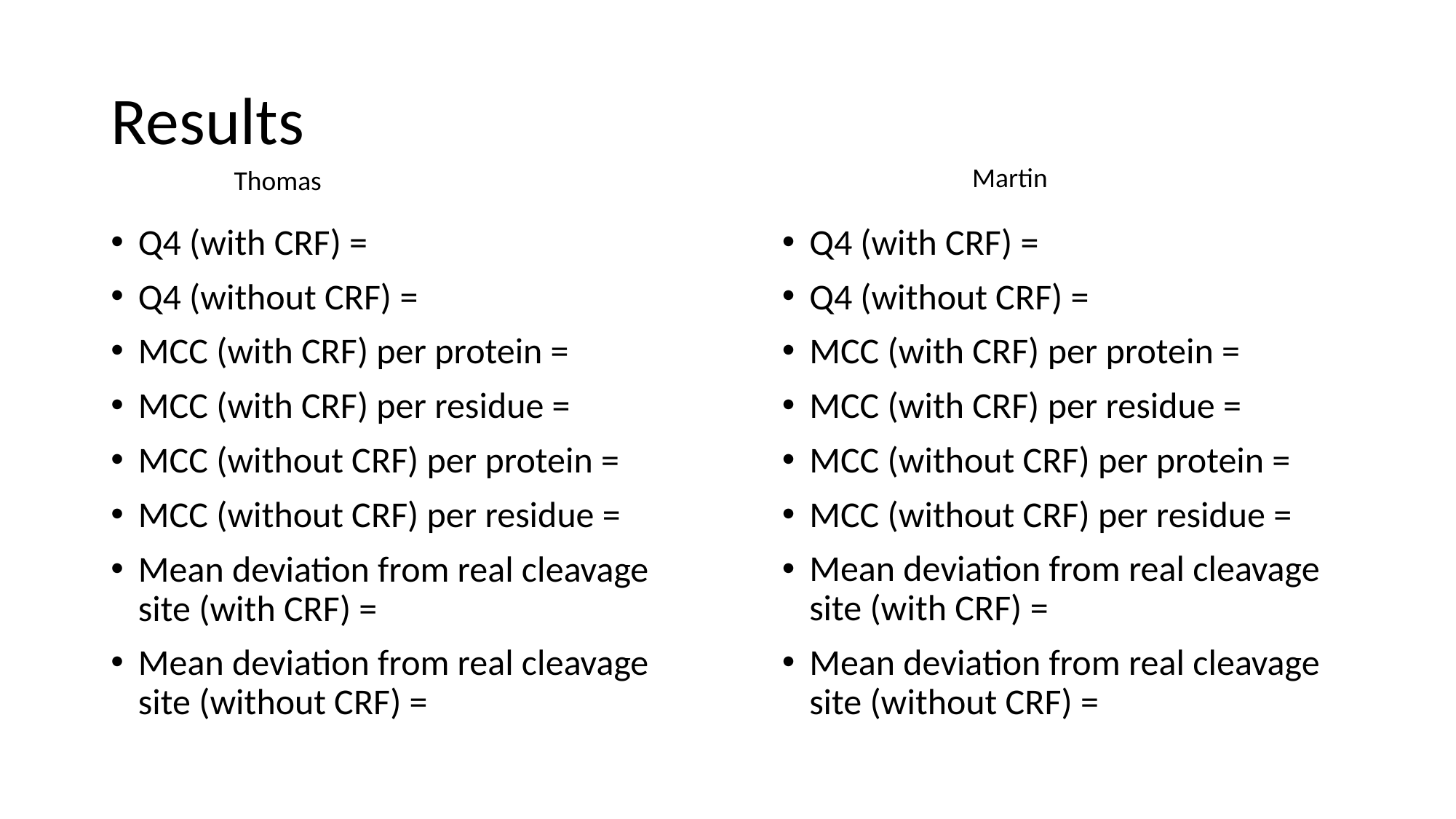

# Results
Martin
Thomas
Q4 (with CRF) =
Q4 (without CRF) =
MCC (with CRF) per protein =
MCC (with CRF) per residue =
MCC (without CRF) per protein =
MCC (without CRF) per residue =
Mean deviation from real cleavage site (with CRF) =
Mean deviation from real cleavage site (without CRF) =

Q4 (with CRF) =
Q4 (without CRF) =
MCC (with CRF) per protein =
MCC (with CRF) per residue =
MCC (without CRF) per protein =
MCC (without CRF) per residue =
Mean deviation from real cleavage site (with CRF) =
Mean deviation from real cleavage site (without CRF) =